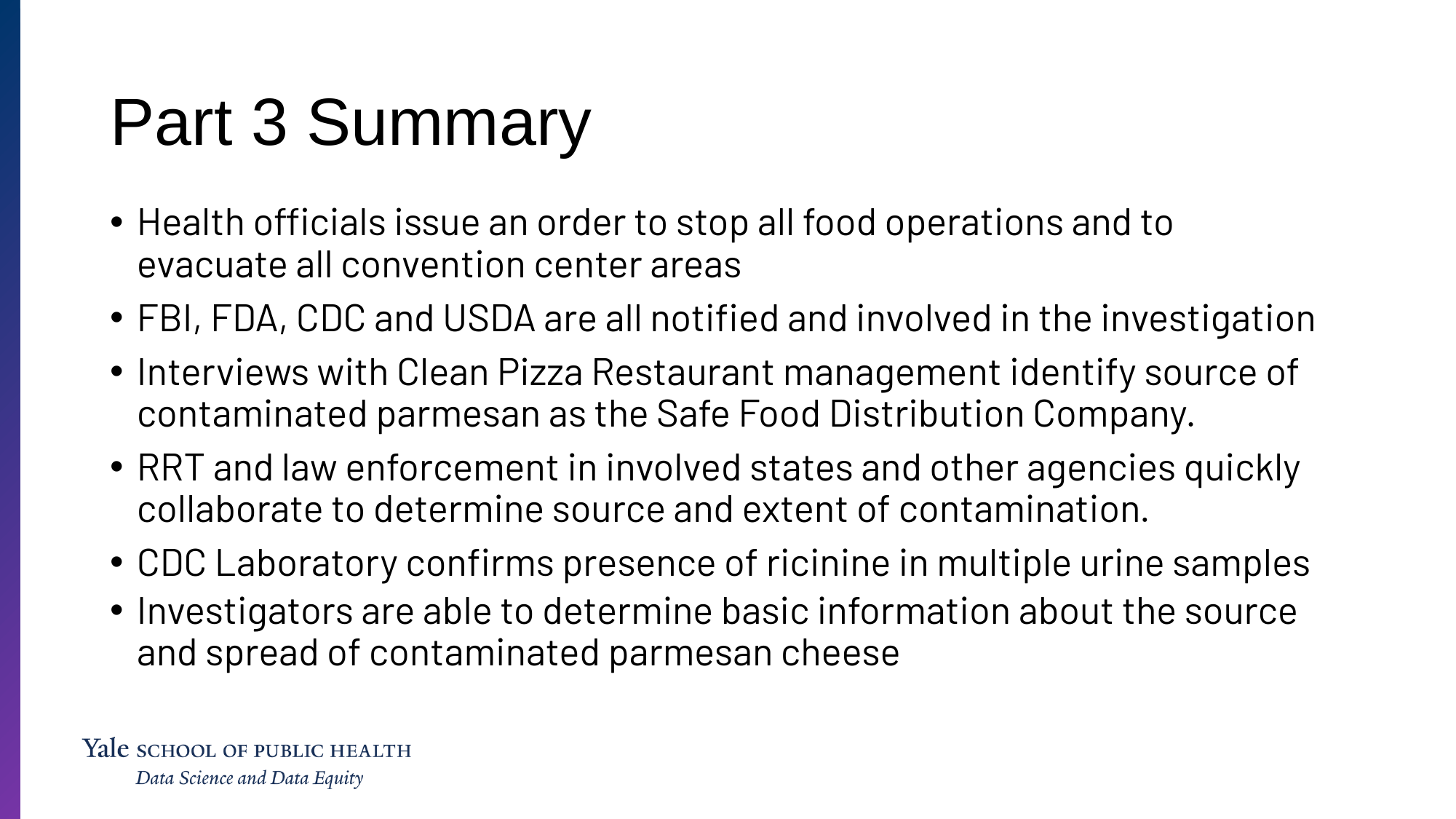

Part 3 Summary
Health officials issue an order to stop all food operations and to evacuate all convention center areas
FBI, FDA, CDC and USDA are all notified and involved in the investigation
Interviews with Clean Pizza Restaurant management identify source of contaminated parmesan as the Safe Food Distribution Company.
RRT and law enforcement in involved states and other agencies quickly collaborate to determine source and extent of contamination.
CDC Laboratory confirms presence of ricinine in multiple urine samples
Investigators are able to determine basic information about the source and spread of contaminated parmesan cheese